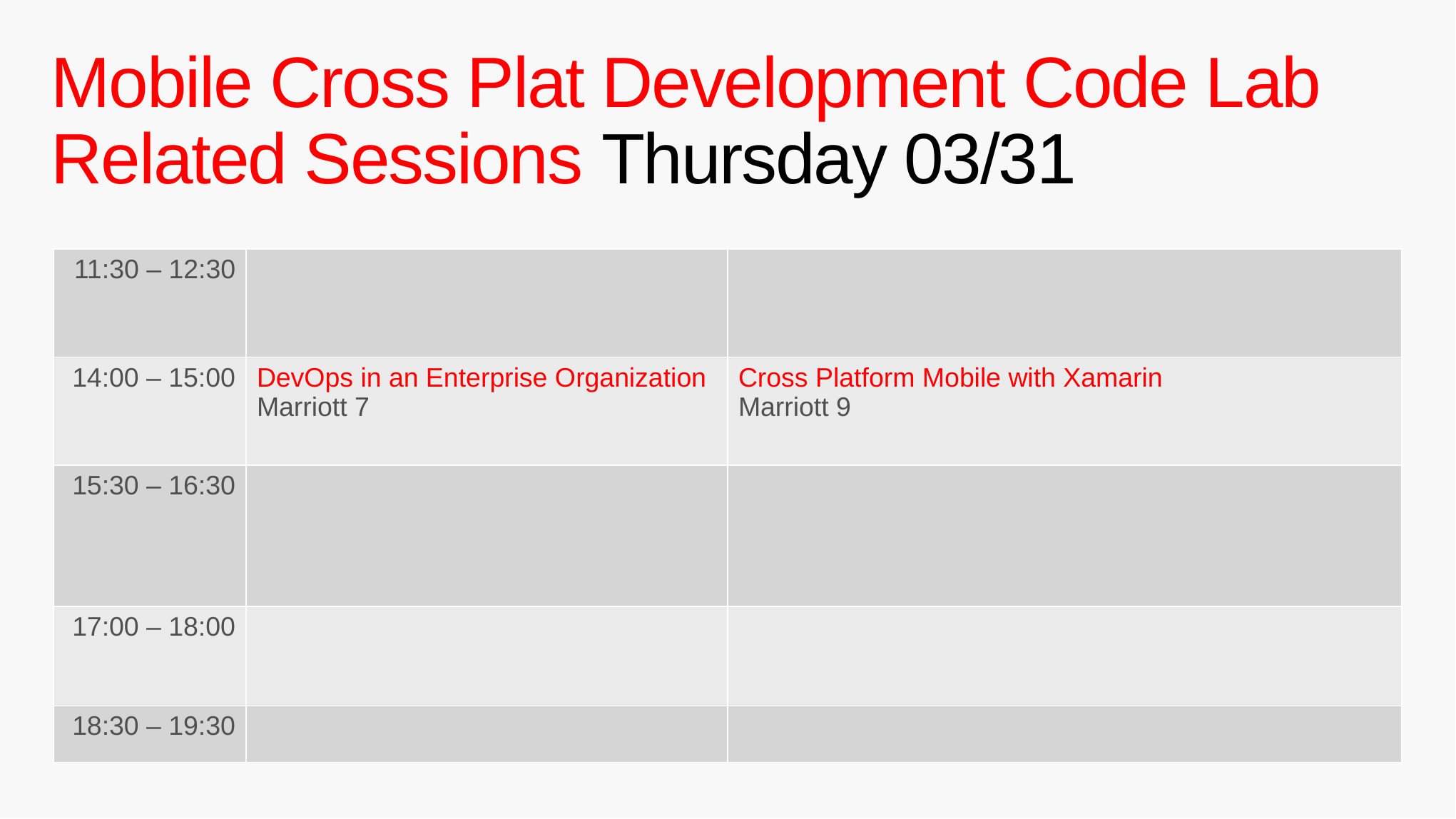

# Mobile Cross Plat Development Code Lab Related Sessions Thursday 03/31
| 11:30 – 12:30 |  |  |
| --- | --- | --- |
| 14:00 – 15:00 | DevOps in an Enterprise Organization Marriott 7 | Cross Platform Mobile with Xamarin Marriott 9 |
| 15:30 – 16:30 |  |  |
| 17:00 – 18:00 |  |  |
| 18:30 – 19:30 |  |  |